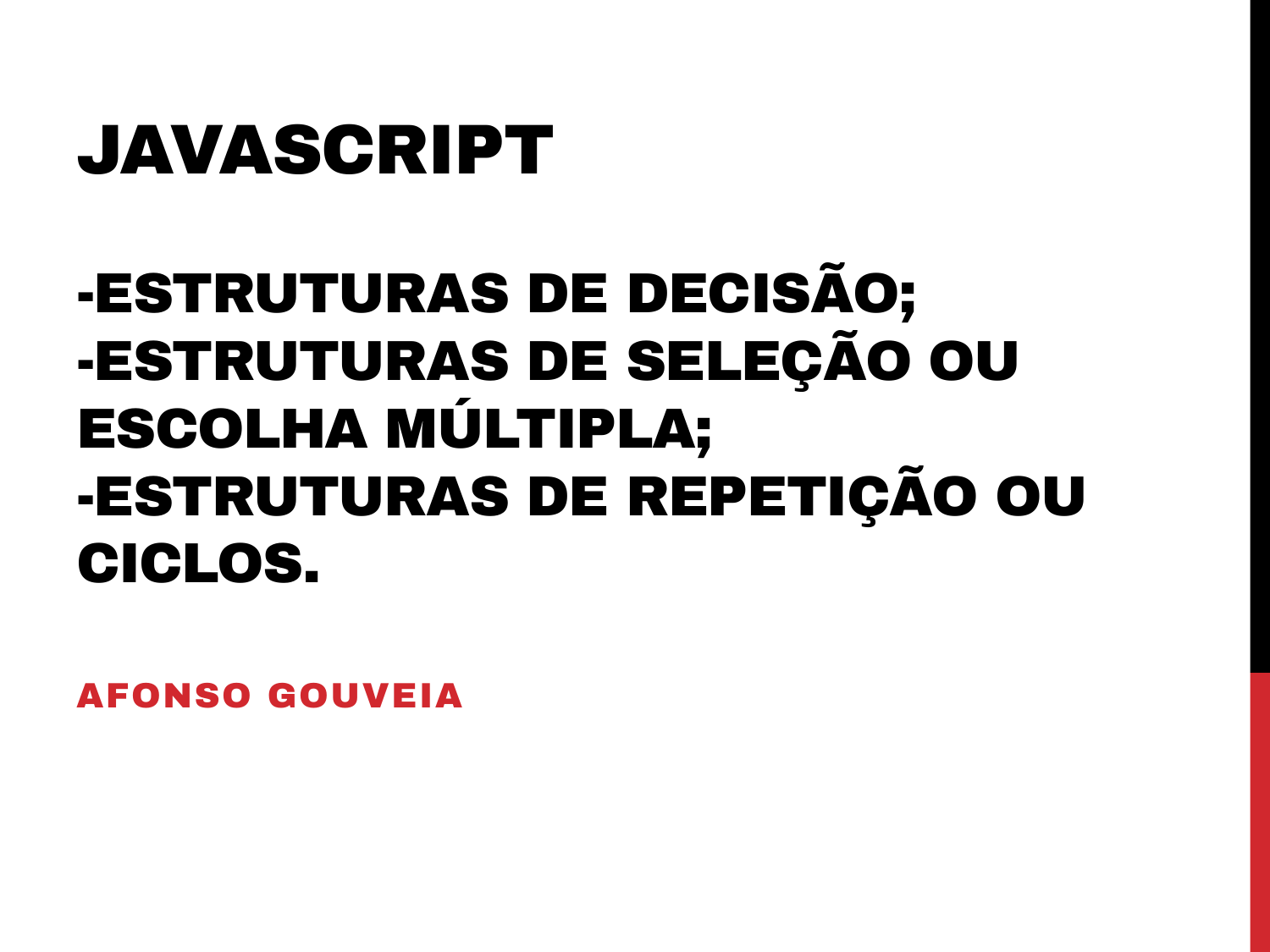

# Javascript -Estruturas de decisão; -Estruturas de seleção ou escolha múltipla; -estruturas de repetição ou ciclos.
Afonso Gouveia